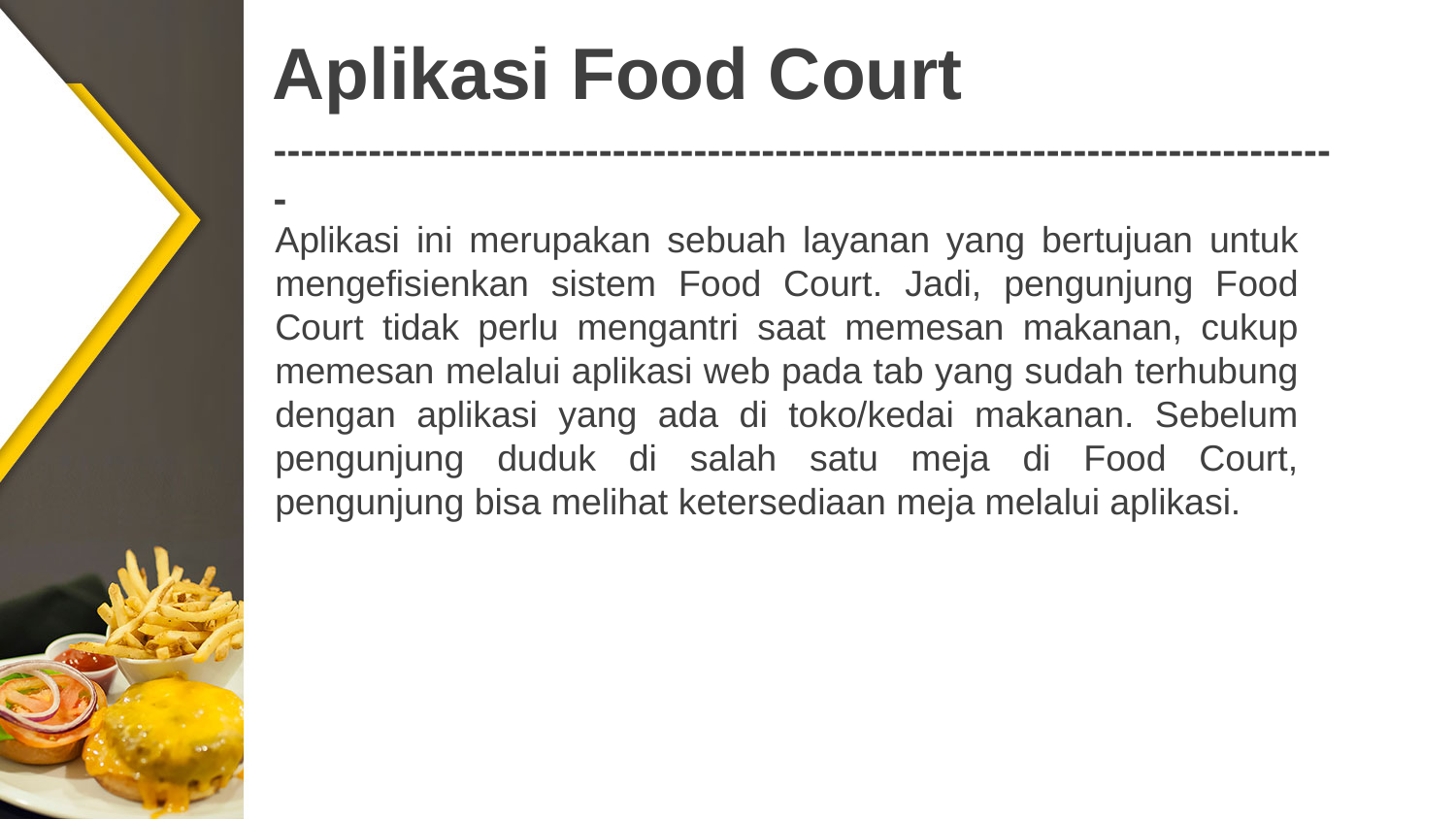

# Aplikasi Food Court
-------------------------------------------------------------------------------
Aplikasi ini merupakan sebuah layanan yang bertujuan untuk mengefisienkan sistem Food Court. Jadi, pengunjung Food Court tidak perlu mengantri saat memesan makanan, cukup memesan melalui aplikasi web pada tab yang sudah terhubung dengan aplikasi yang ada di toko/kedai makanan. Sebelum pengunjung duduk di salah satu meja di Food Court, pengunjung bisa melihat ketersediaan meja melalui aplikasi.